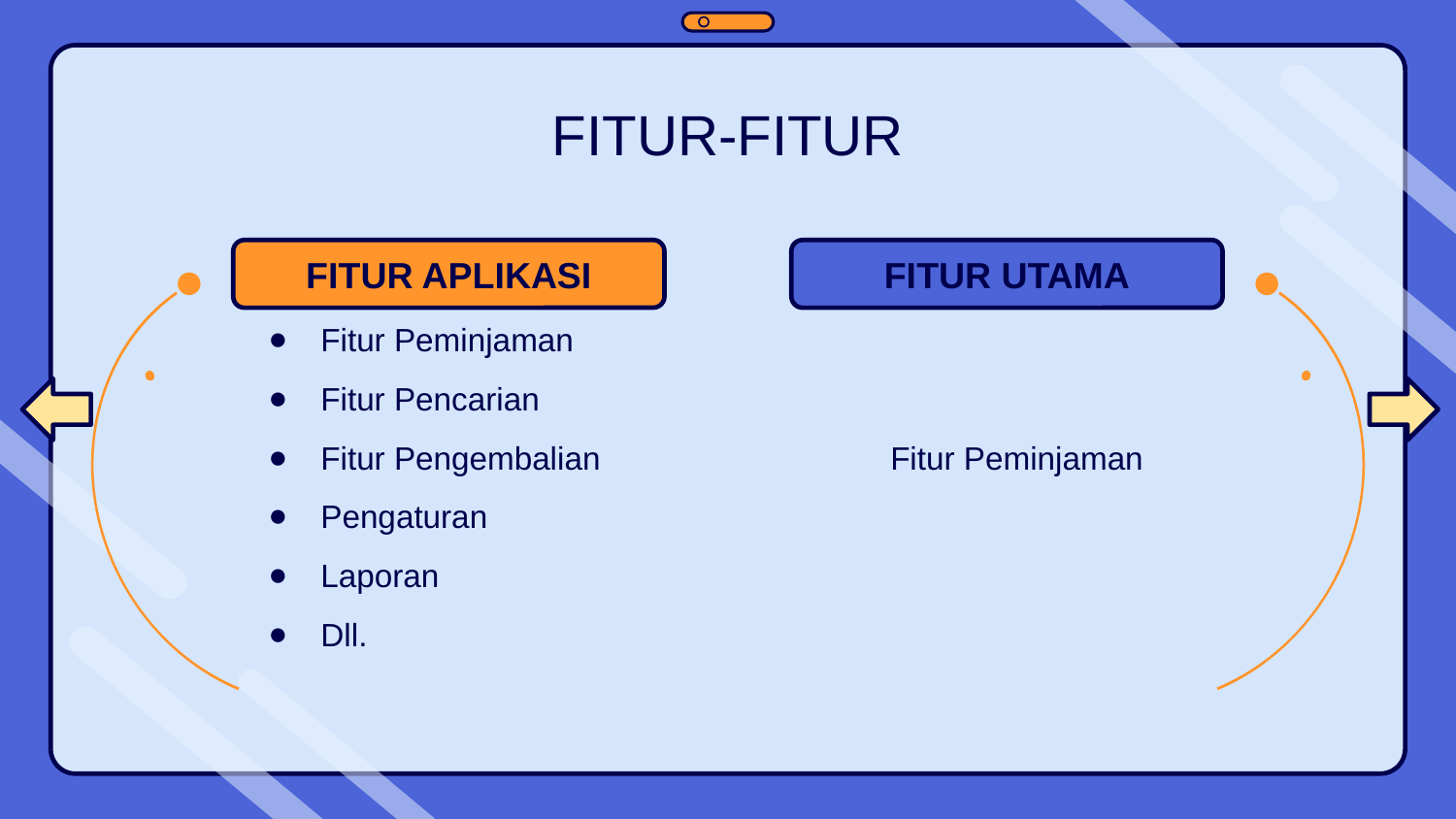

FITUR-FITUR

# FITUR APLIKASI

FITUR UTAMA

Fitur Peminjaman
Fitur Pencarian
Fitur Pengembalian
Pengaturan
Laporan
Dll.

Fitur Peminjaman